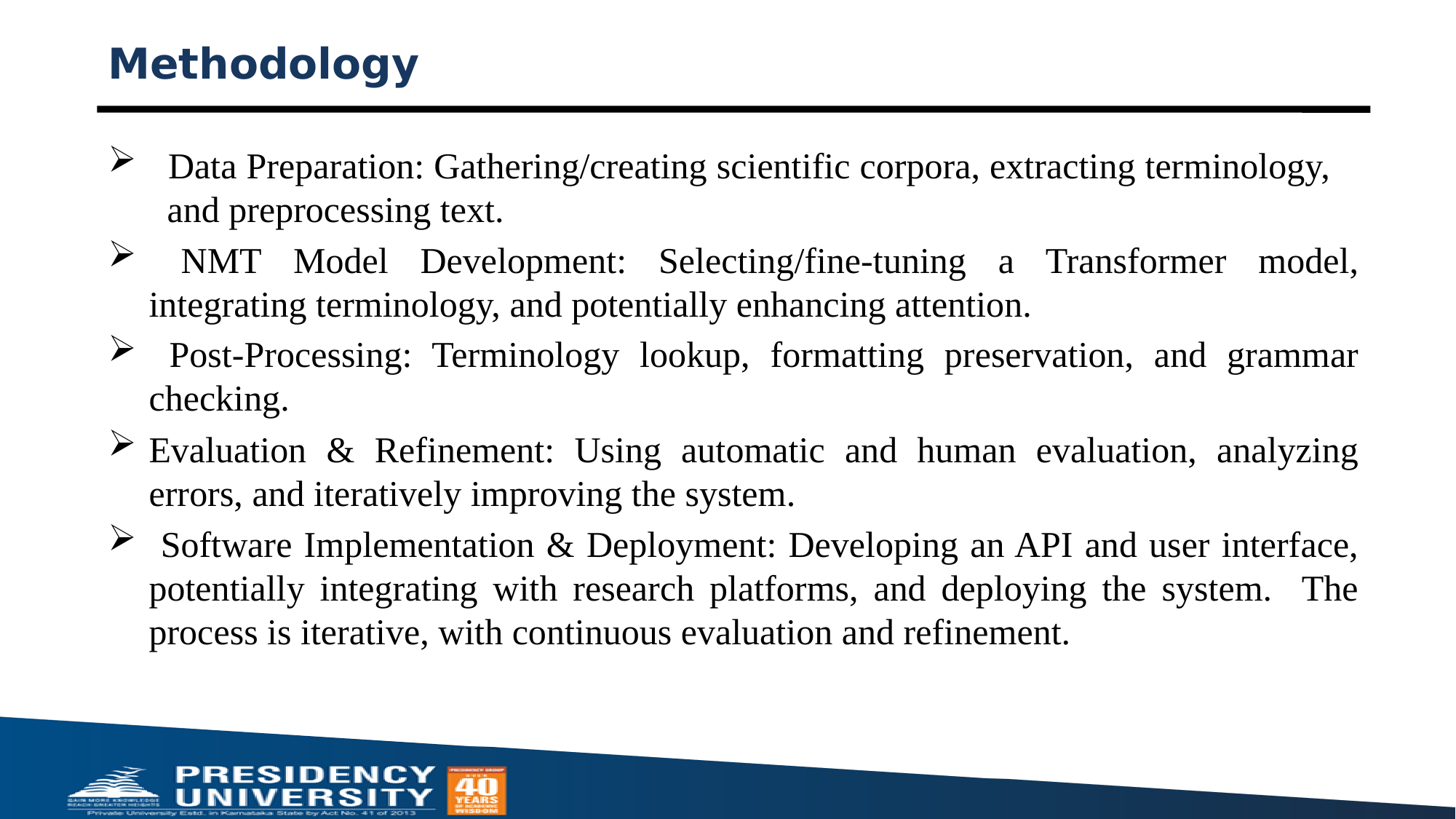

# Methodology
  Data Preparation: Gathering/creating scientific corpora, extracting terminology,      and preprocessing text.
 NMT Model Development: Selecting/fine-tuning a Transformer model, integrating terminology, and potentially enhancing attention.
 Post-Processing: Terminology lookup, formatting preservation, and grammar checking.
Evaluation & Refinement: Using automatic and human evaluation, analyzing errors, and iteratively improving the system.
 Software Implementation & Deployment: Developing an API and user interface, potentially integrating with research platforms, and deploying the system.  The process is iterative, with continuous evaluation and refinement.